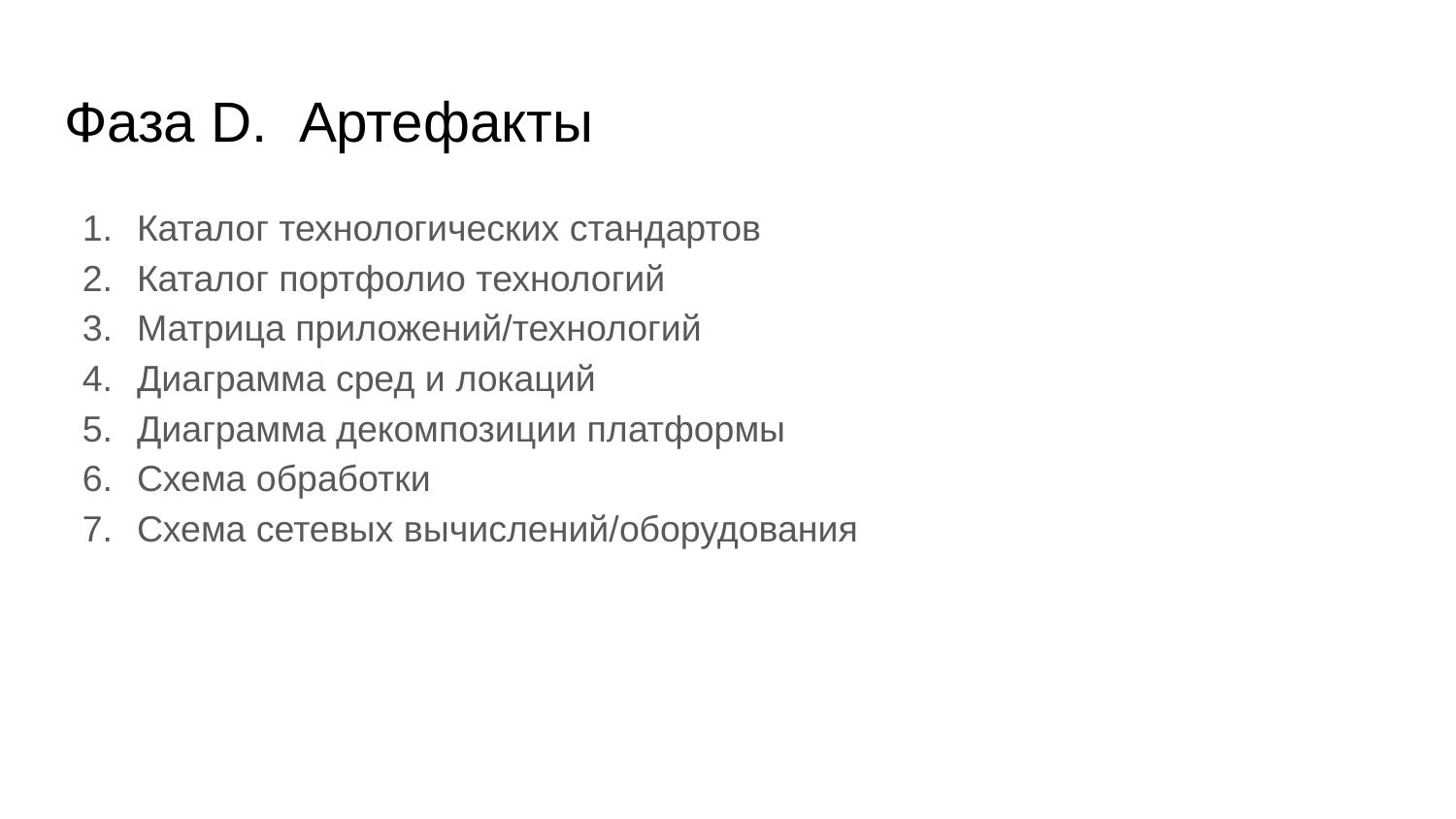

# Фаза D.  Артефакты
Каталог технологических стандартов
Каталог портфолио технологий
Матрица приложений/технологий
Диаграмма сред и локаций
Диаграмма декомпозиции платформы
Схема обработки
Схема сетевых вычислений/оборудования